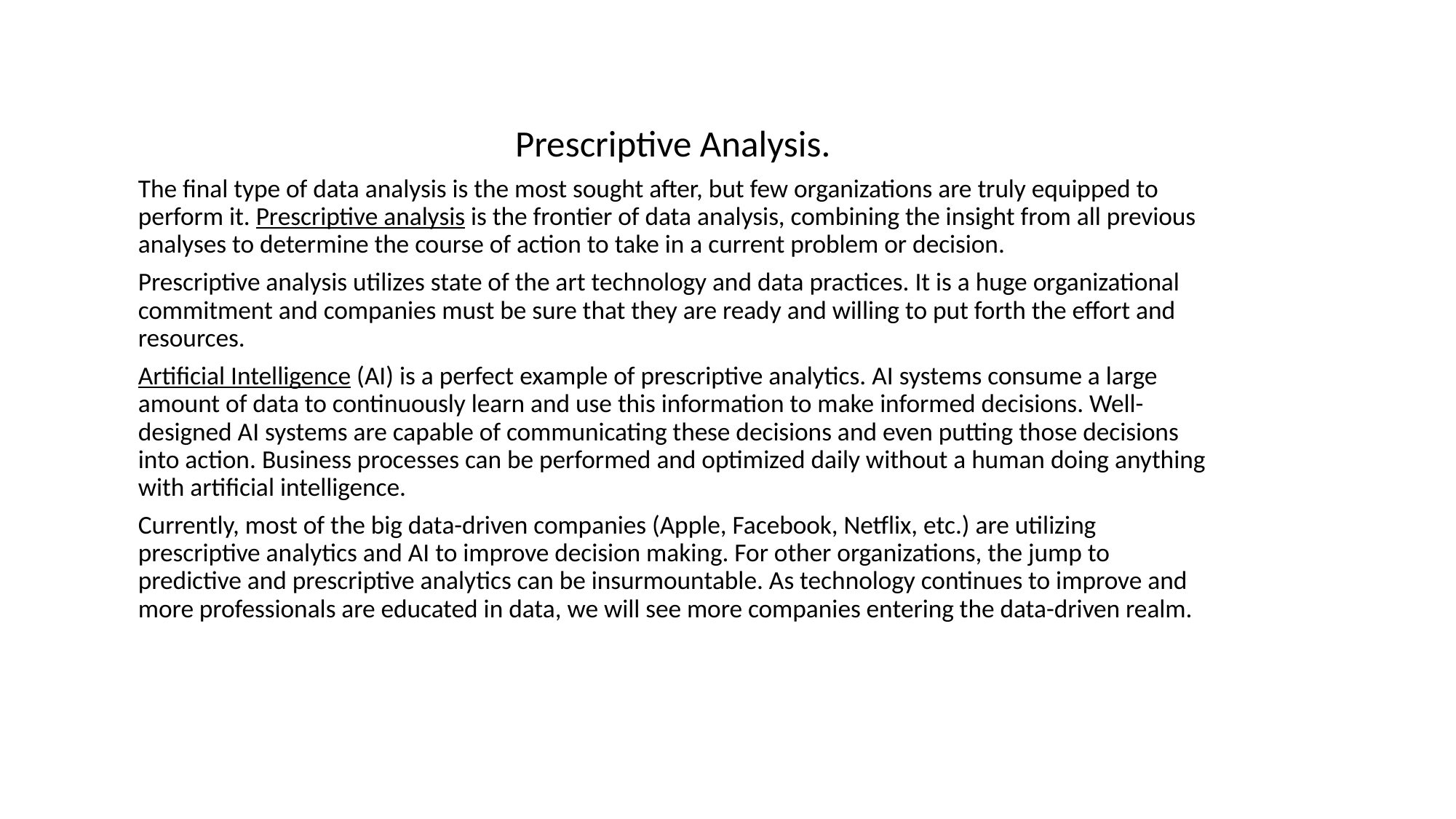

Prescriptive Analysis.
The final type of data analysis is the most sought after, but few organizations are truly equipped to perform it. Prescriptive analysis is the frontier of data analysis, combining the insight from all previous analyses to determine the course of action to take in a current problem or decision.
Prescriptive analysis utilizes state of the art technology and data practices. It is a huge organizational commitment and companies must be sure that they are ready and willing to put forth the effort and resources.
Artificial Intelligence (AI) is a perfect example of prescriptive analytics. AI systems consume a large amount of data to continuously learn and use this information to make informed decisions. Well-designed AI systems are capable of communicating these decisions and even putting those decisions into action. Business processes can be performed and optimized daily without a human doing anything with artificial intelligence.
Currently, most of the big data-driven companies (Apple, Facebook, Netflix, etc.) are utilizing prescriptive analytics and AI to improve decision making. For other organizations, the jump to predictive and prescriptive analytics can be insurmountable. As technology continues to improve and more professionals are educated in data, we will see more companies entering the data-driven realm.